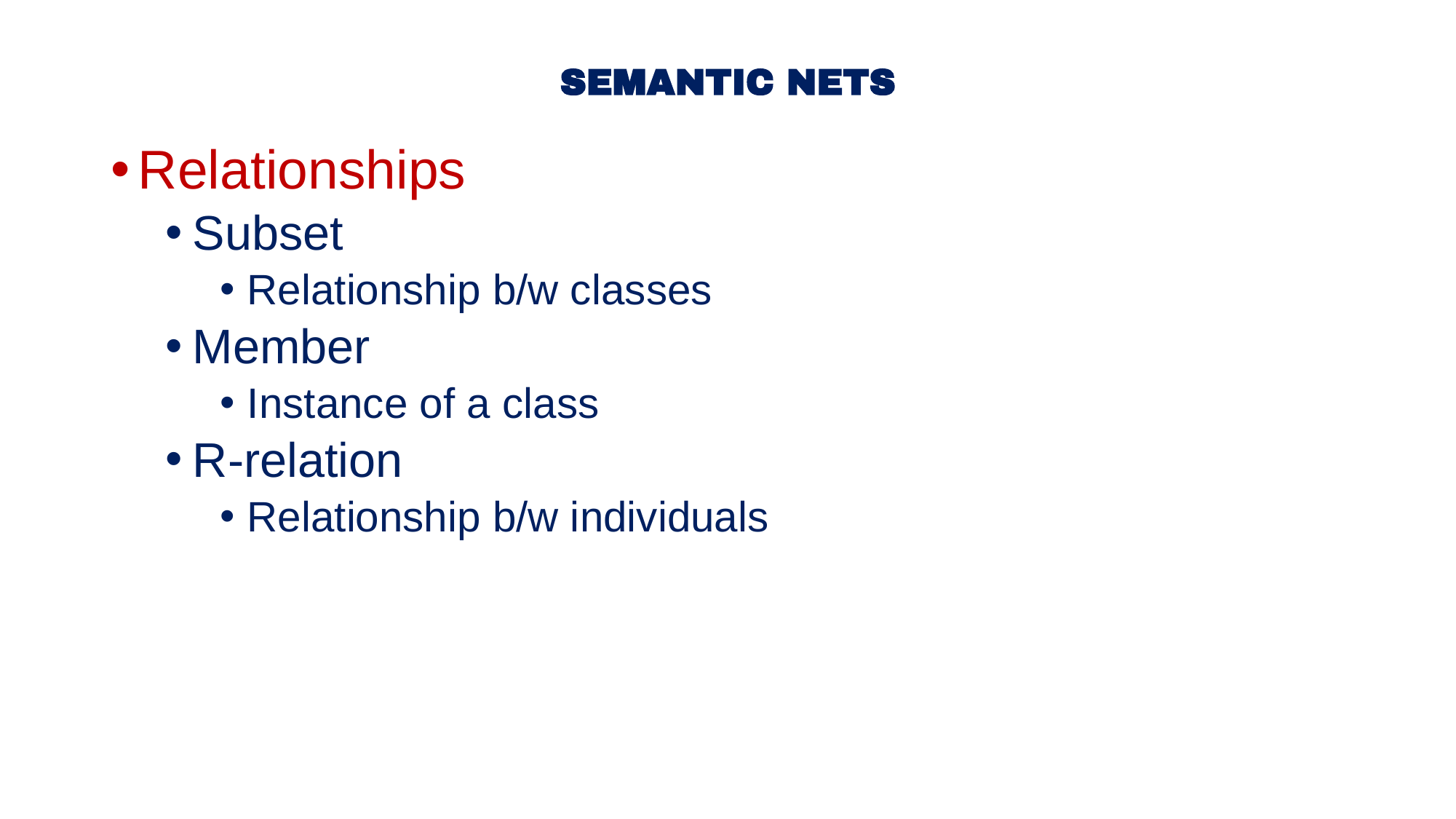

# SEMANTIC NETS
Relationships
Subset
Relationship b/w classes
Member
Instance of a class
R-relation
Relationship b/w individuals